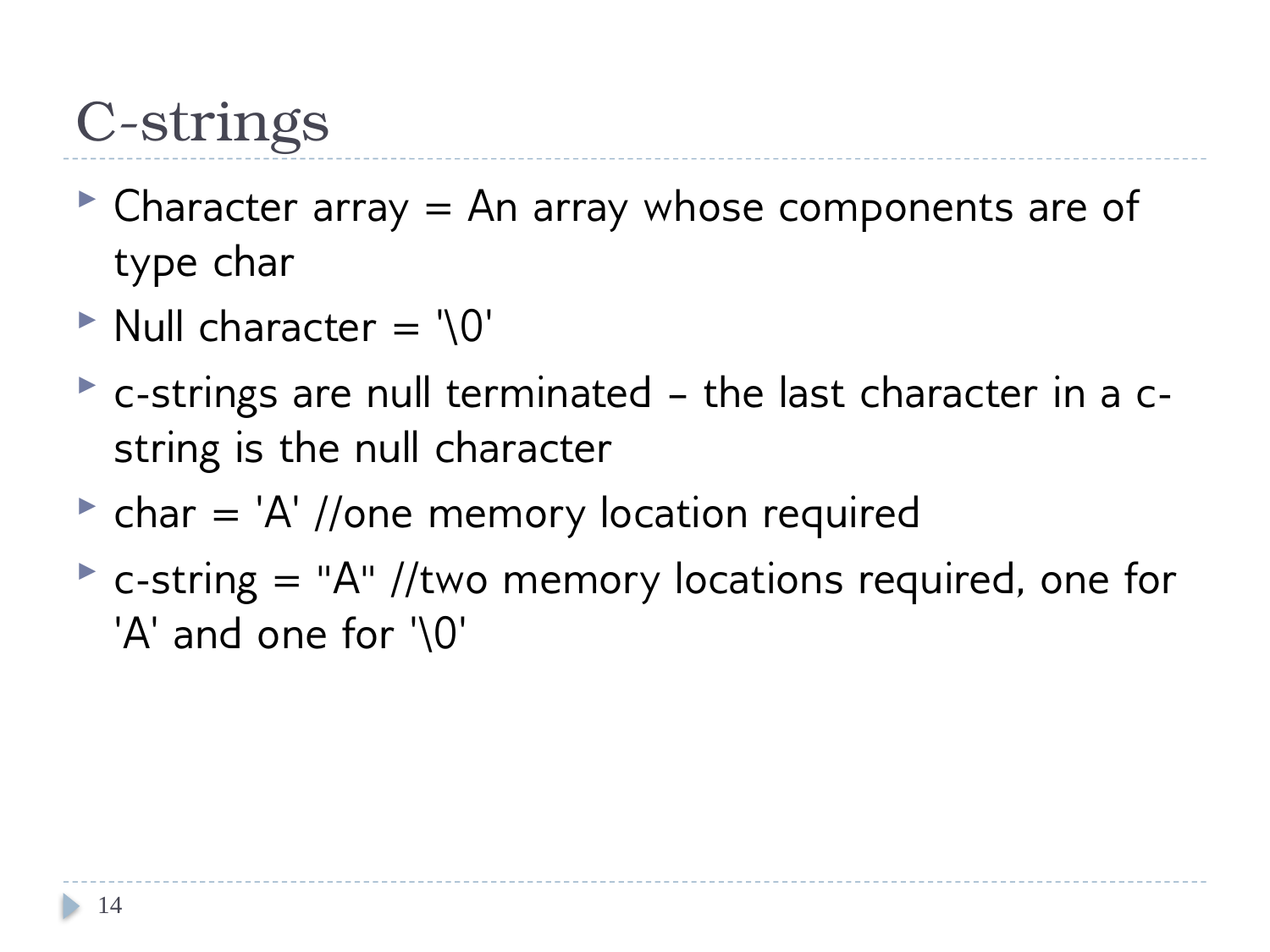

# C-strings
Character array = An array whose components are of type char
Null character = '\0'
c-strings are null terminated – the last character in a c-string is the null character
char = 'A' //one memory location required
c-string = "A" //two memory locations required, one for 'A' and one for '\0'

14